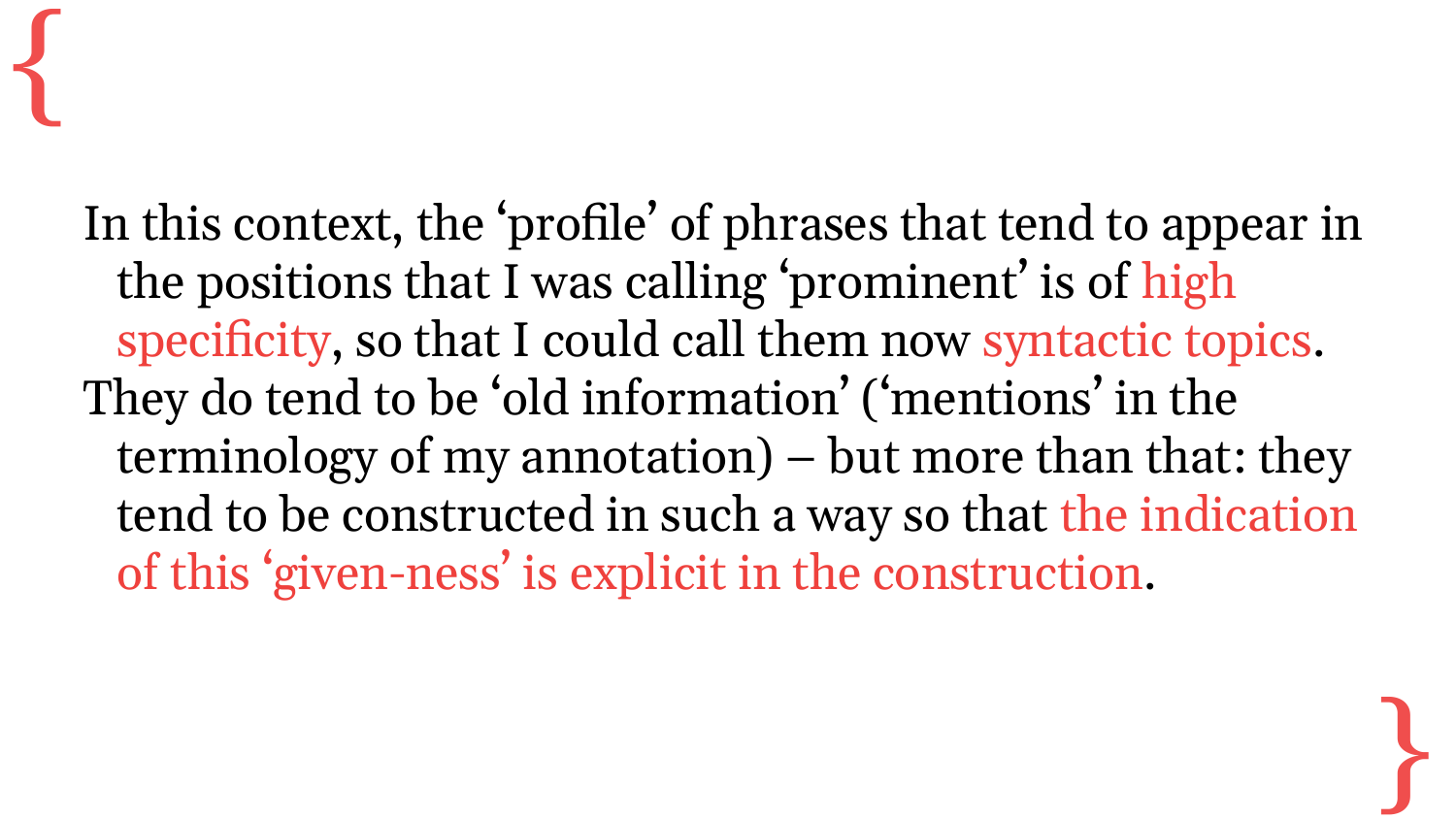

In this context, the ‘profile’ of phrases that tend to appear in the positions that I was calling ‘prominent’ is of high specificity, so that I could call them now syntactic topics.
They do tend to be ‘old information’ (‘mentions’ in the terminology of my annotation) – but more than that: they tend to be constructed in such a way so that the indication of this ‘given-ness’ is explicit in the construction.